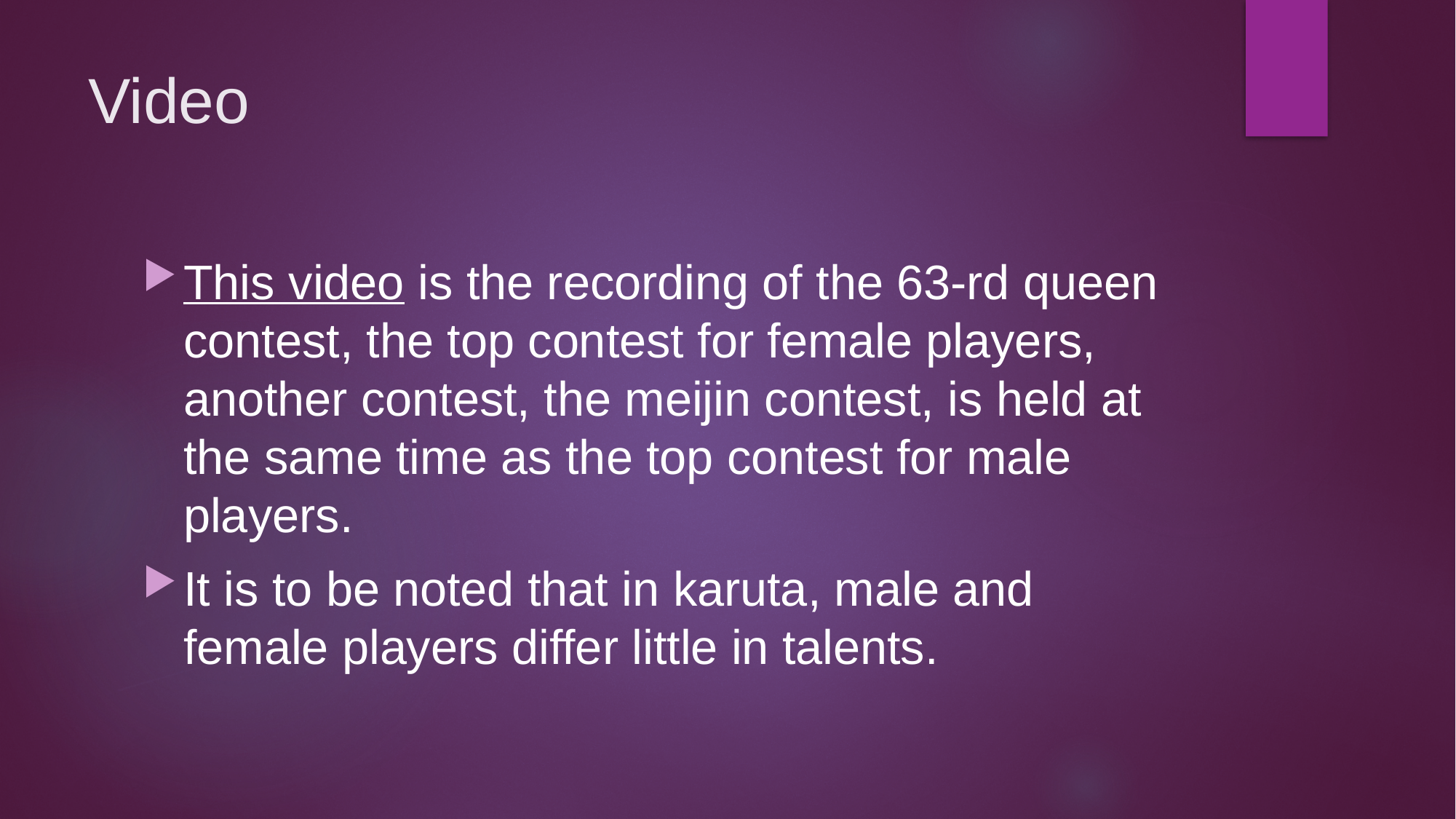

# Video
This video is the recording of the 63-rd queen contest, the top contest for female players, another contest, the meijin contest, is held at the same time as the top contest for male players.
It is to be noted that in karuta, male and female players differ little in talents.